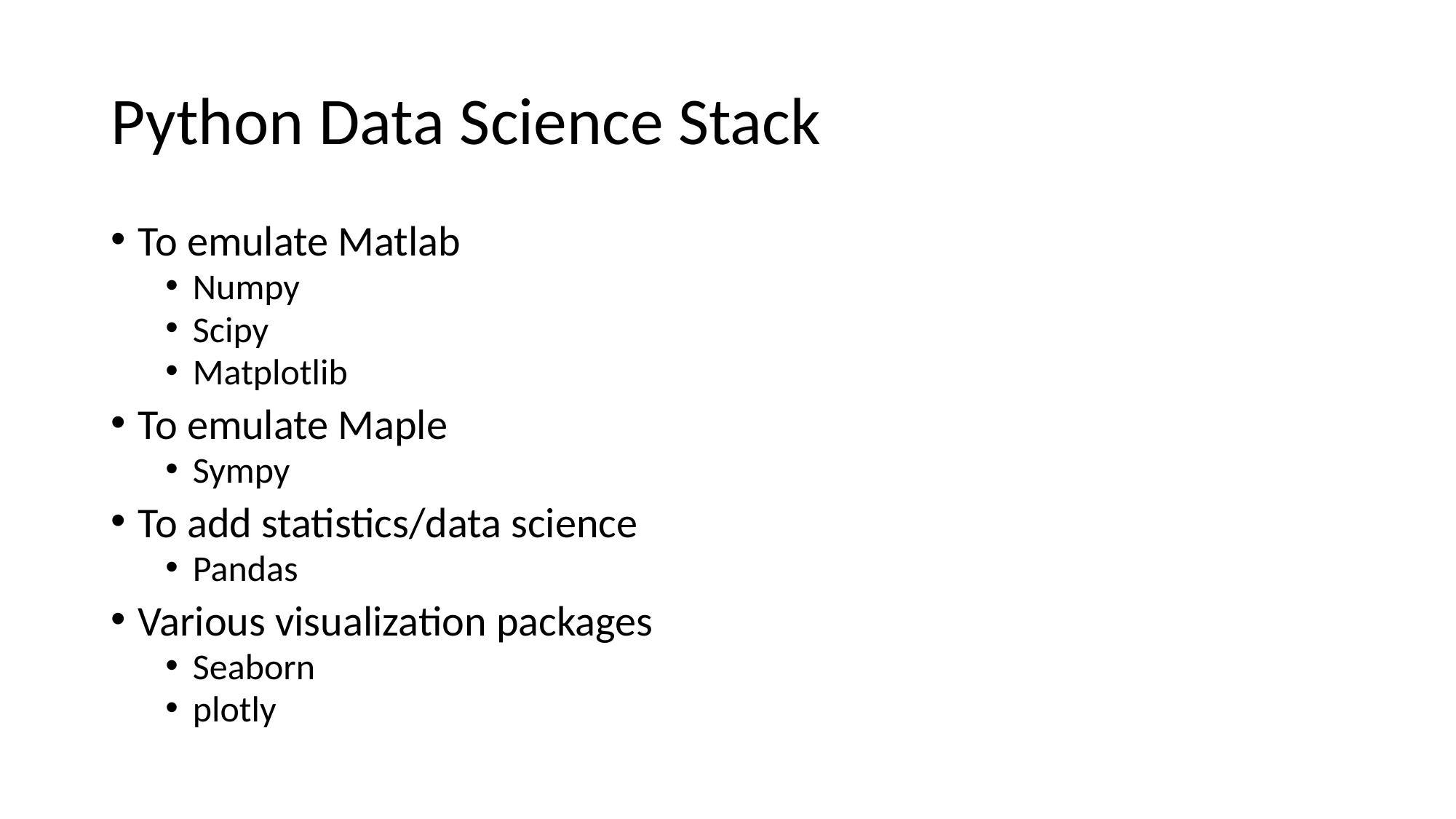

# Python Data Science Stack
To emulate Matlab
Numpy
Scipy
Matplotlib
To emulate Maple
Sympy
To add statistics/data science
Pandas
Various visualization packages
Seaborn
plotly